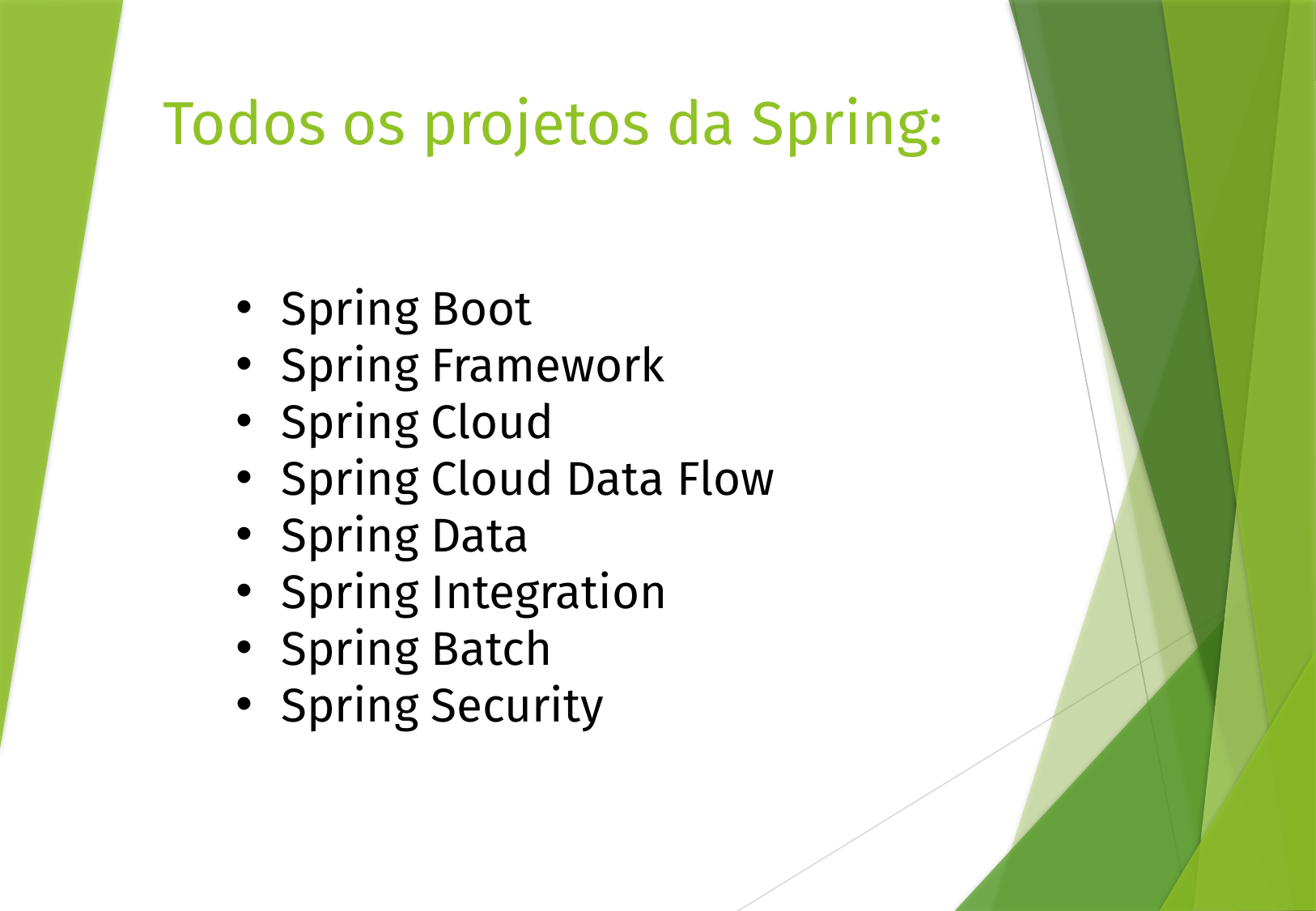

Todos os projetos da Spring:
Spring Boot
Spring Framework
Spring Cloud
Spring Cloud Data Flow
Spring Data
Spring Integration
Spring Batch
Spring Security